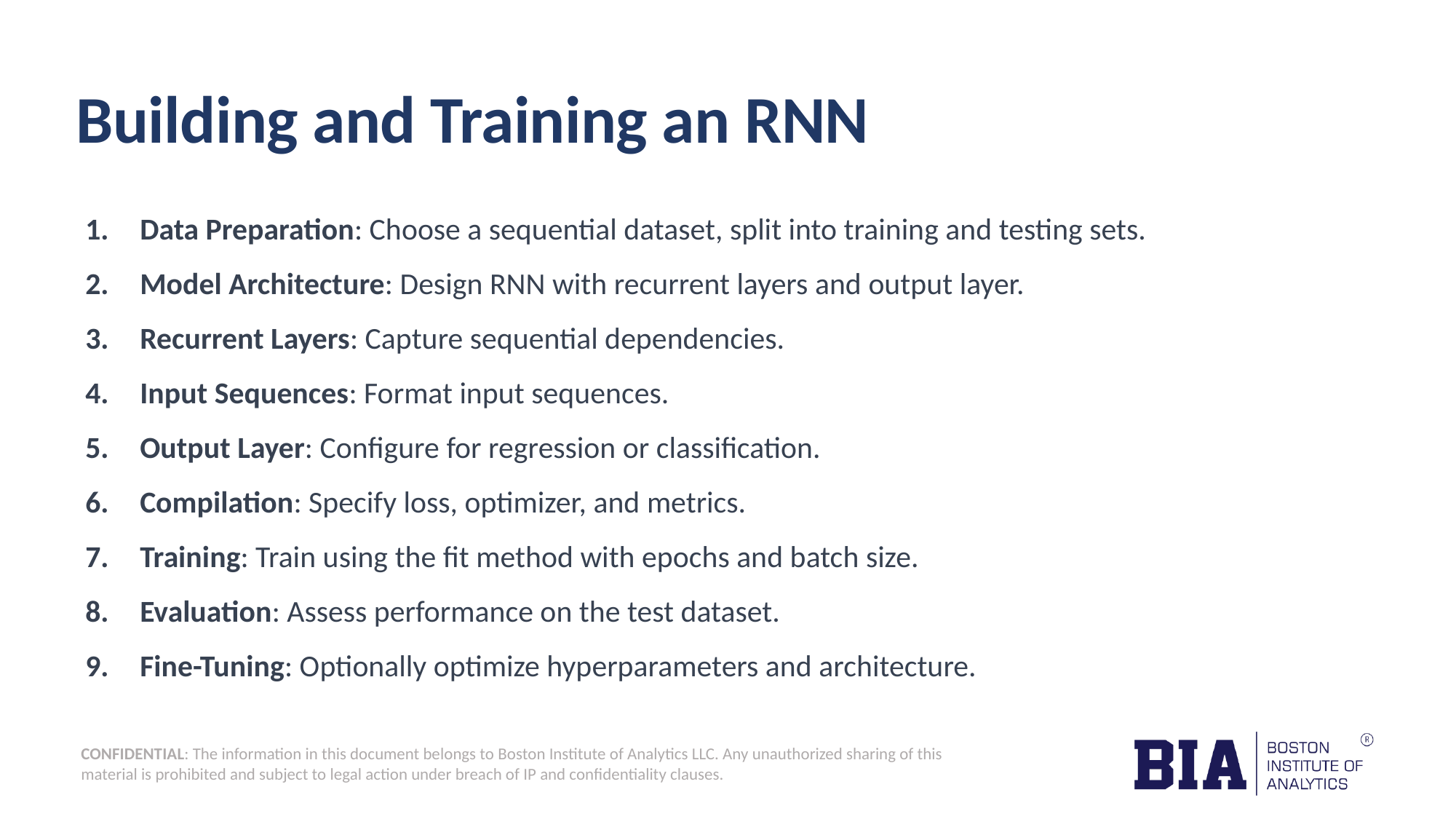

Building and Training an RNN
Data Preparation: Choose a sequential dataset, split into training and testing sets.
Model Architecture: Design RNN with recurrent layers and output layer.
Recurrent Layers: Capture sequential dependencies.
Input Sequences: Format input sequences.
Output Layer: Configure for regression or classification.
Compilation: Specify loss, optimizer, and metrics.
Training: Train using the fit method with epochs and batch size.
Evaluation: Assess performance on the test dataset.
Fine-Tuning: Optionally optimize hyperparameters and architecture.